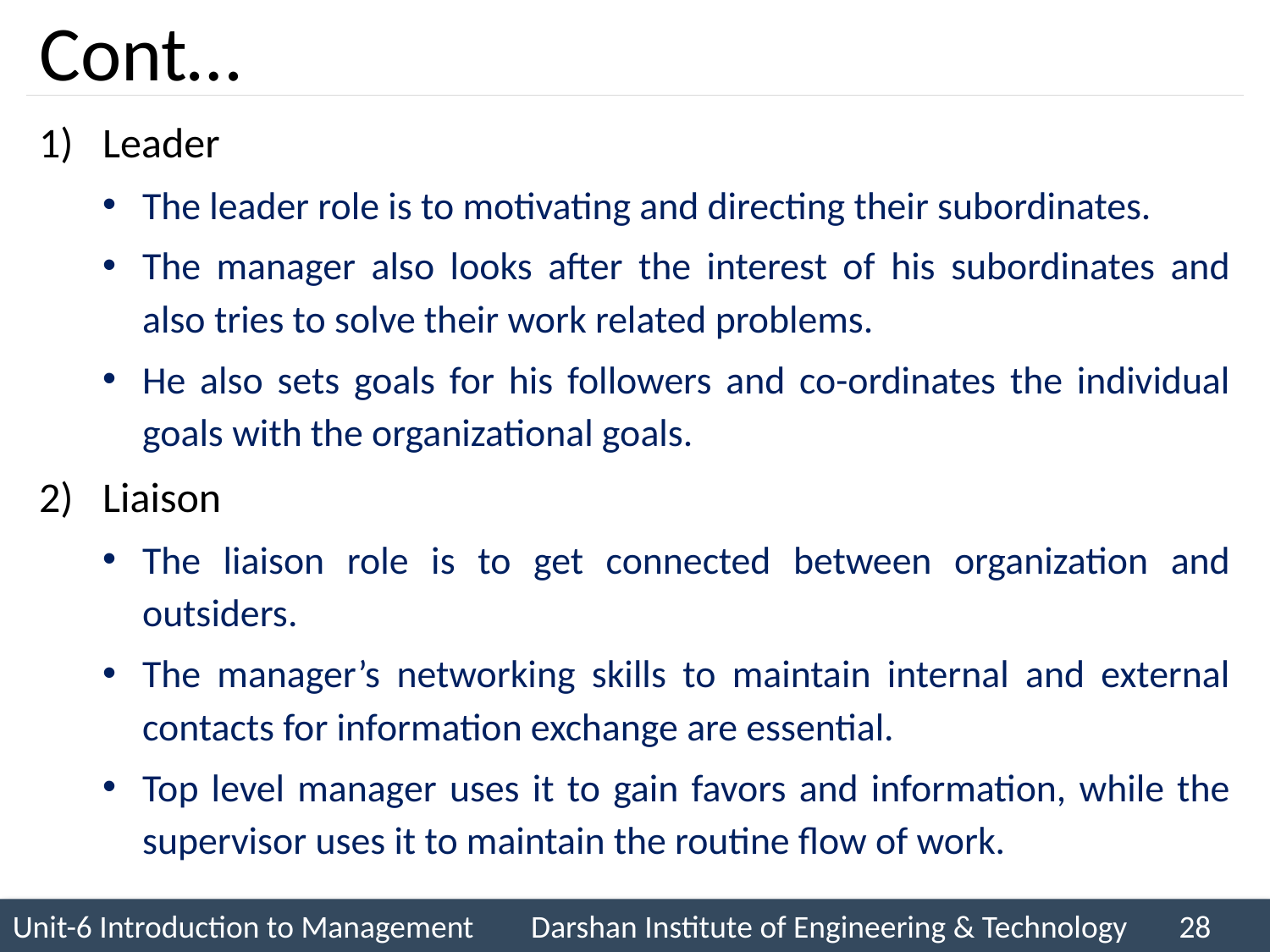

# Cont…
Leader
The leader role is to motivating and directing their subordinates.
The manager also looks after the interest of his subordinates and also tries to solve their work related problems.
He also sets goals for his followers and co-ordinates the individual goals with the organizational goals.
Liaison
The liaison role is to get connected between organization and outsiders.
The manager’s networking skills to maintain internal and external contacts for information exchange are essential.
Top level manager uses it to gain favors and information, while the supervisor uses it to maintain the routine flow of work.